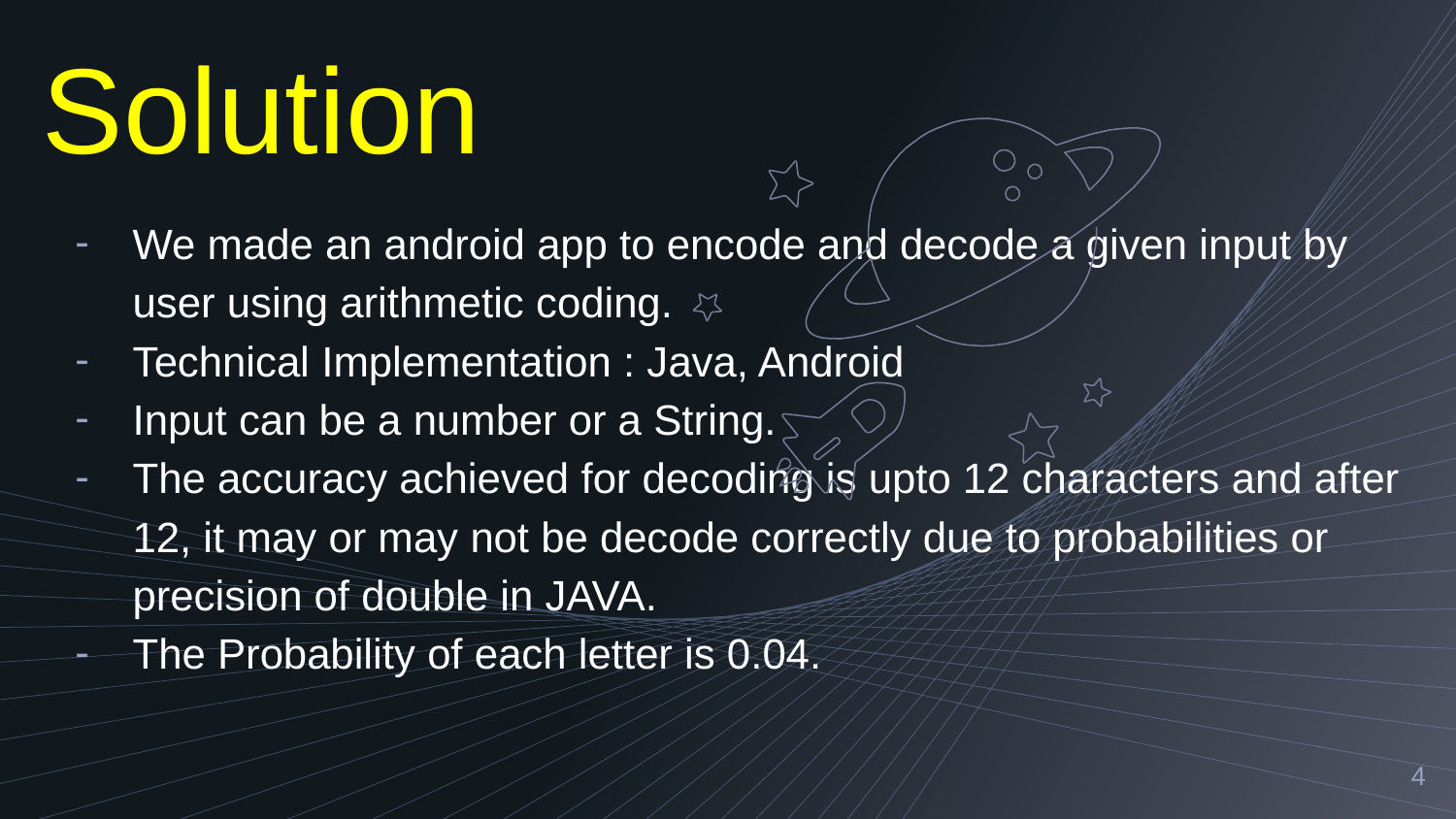

Solution

We made an android app to encode and decode a given input by user using arithmetic coding.
Technical Implementation : Java, Android
Input can be a number or a String.
The accuracy achieved for decoding is upto 12 characters and after 12, it may or may not be decode correctly due to probabilities or precision of double in JAVA.
The Probability of each letter is 0.04.

4